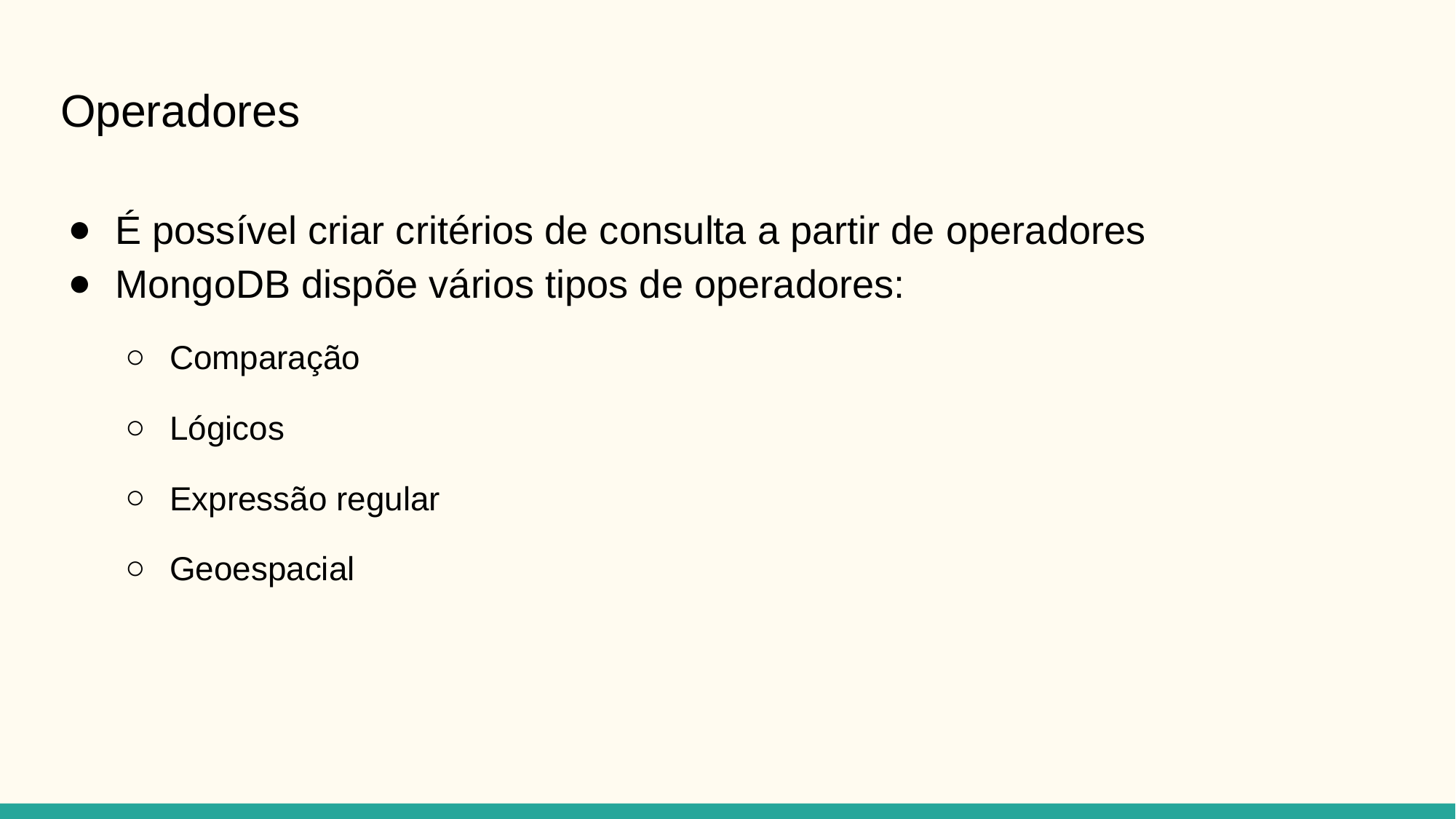

# Operadores
É possível criar critérios de consulta a partir de operadores
MongoDB dispõe vários tipos de operadores:
Comparação
Lógicos
Expressão regular
Geoespacial